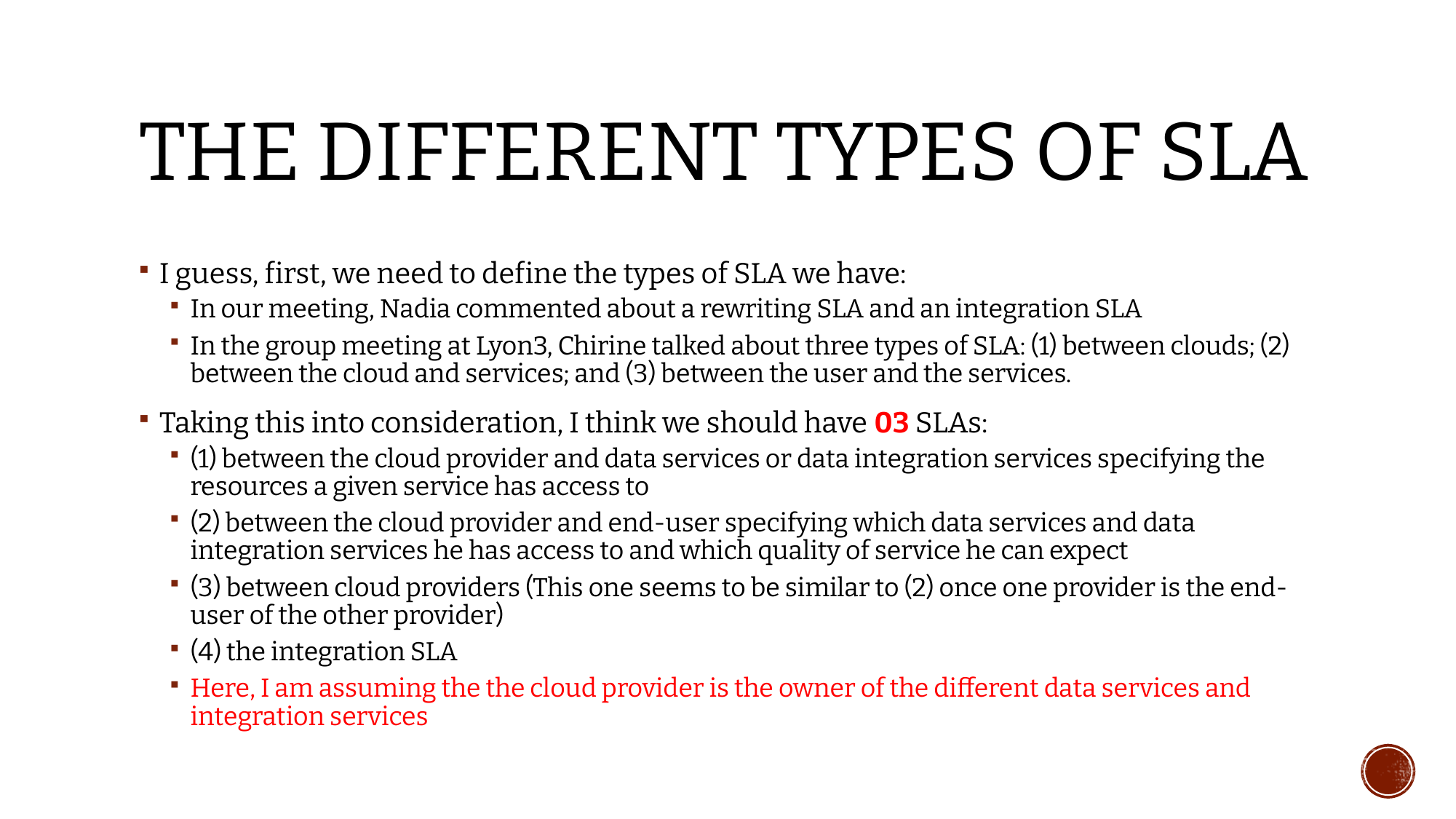

# The different Types of SLA
I guess, first, we need to define the types of SLA we have:
In our meeting, Nadia commented about a rewriting SLA and an integration SLA
In the group meeting at Lyon3, Chirine talked about three types of SLA: (1) between clouds; (2) between the cloud and services; and (3) between the user and the services.
Taking this into consideration, I think we should have 03 SLAs:
(1) between the cloud provider and data services or data integration services specifying the resources a given service has access to
(2) between the cloud provider and end-user specifying which data services and data integration services he has access to and which quality of service he can expect
(3) between cloud providers (This one seems to be similar to (2) once one provider is the end-user of the other provider)
(4) the integration SLA
Here, I am assuming the the cloud provider is the owner of the different data services and integration services